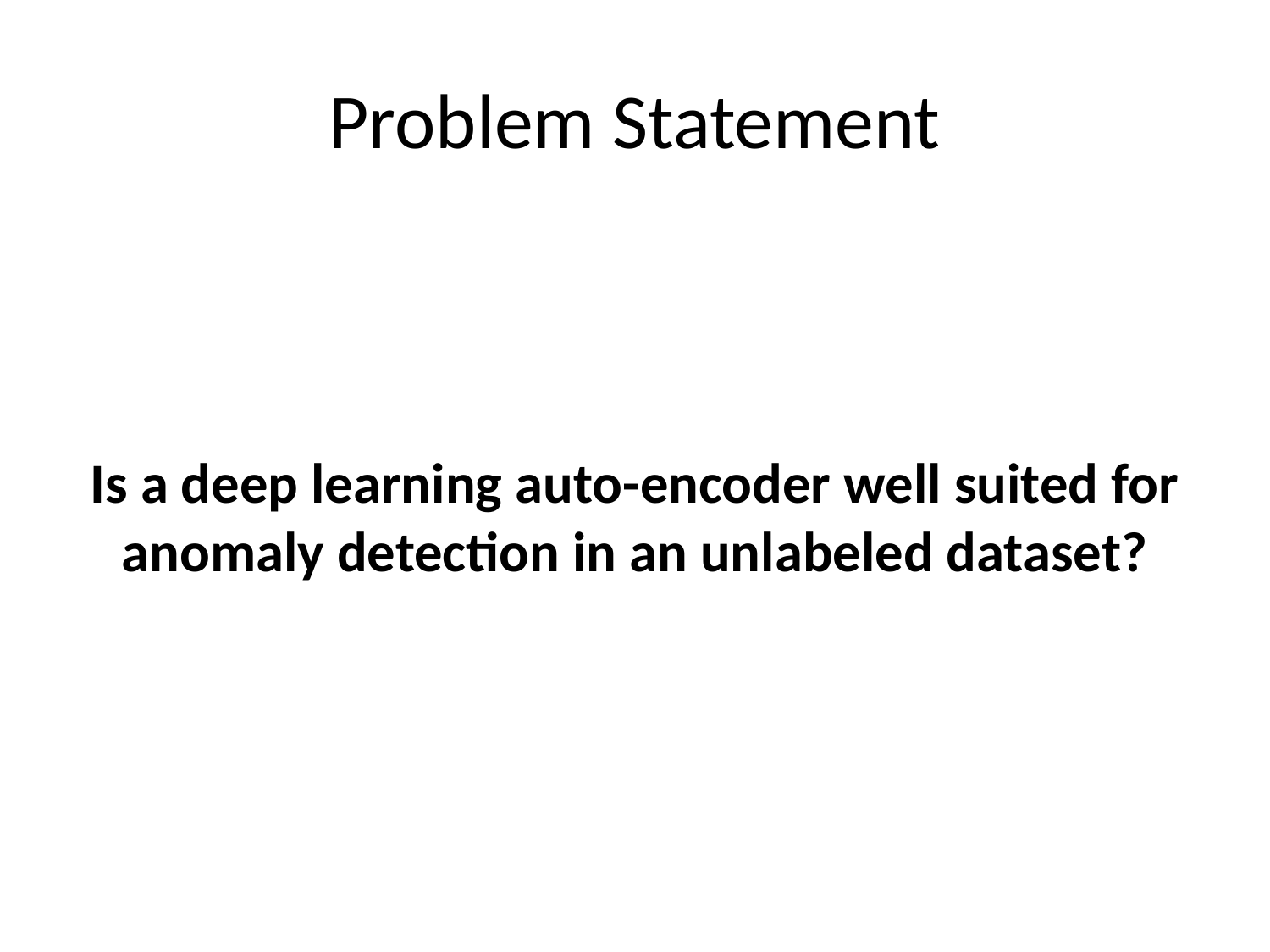

# Problem Statement
Is a deep learning auto-encoder well suited for anomaly detection in an unlabeled dataset?